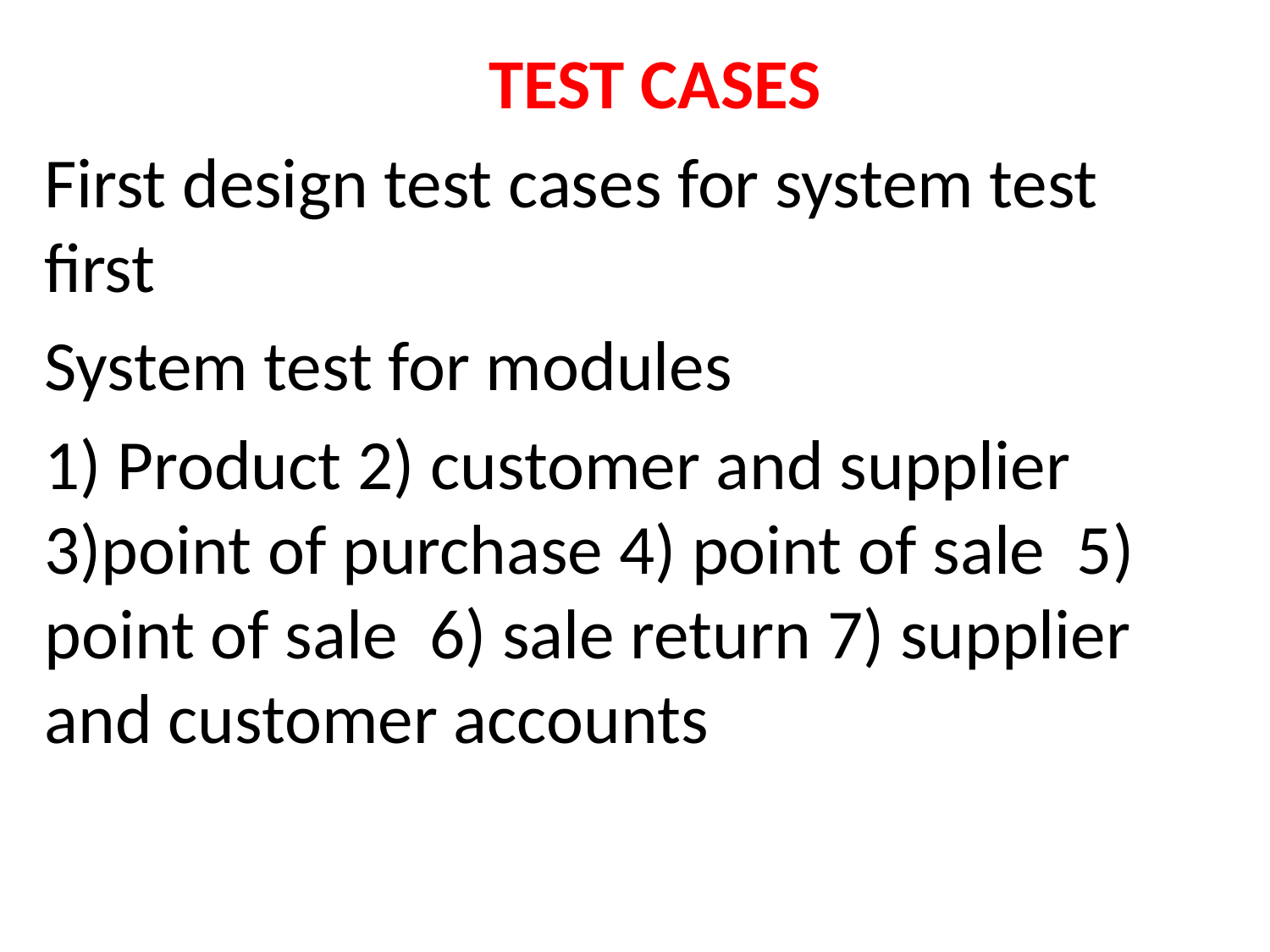

TEST CASES
First design test cases for system test  first
System test for modules
1) Product 2) customer and supplier 3)point of purchase 4) point of sale  5) point of sale  6) sale return 7) supplier and customer accounts
#